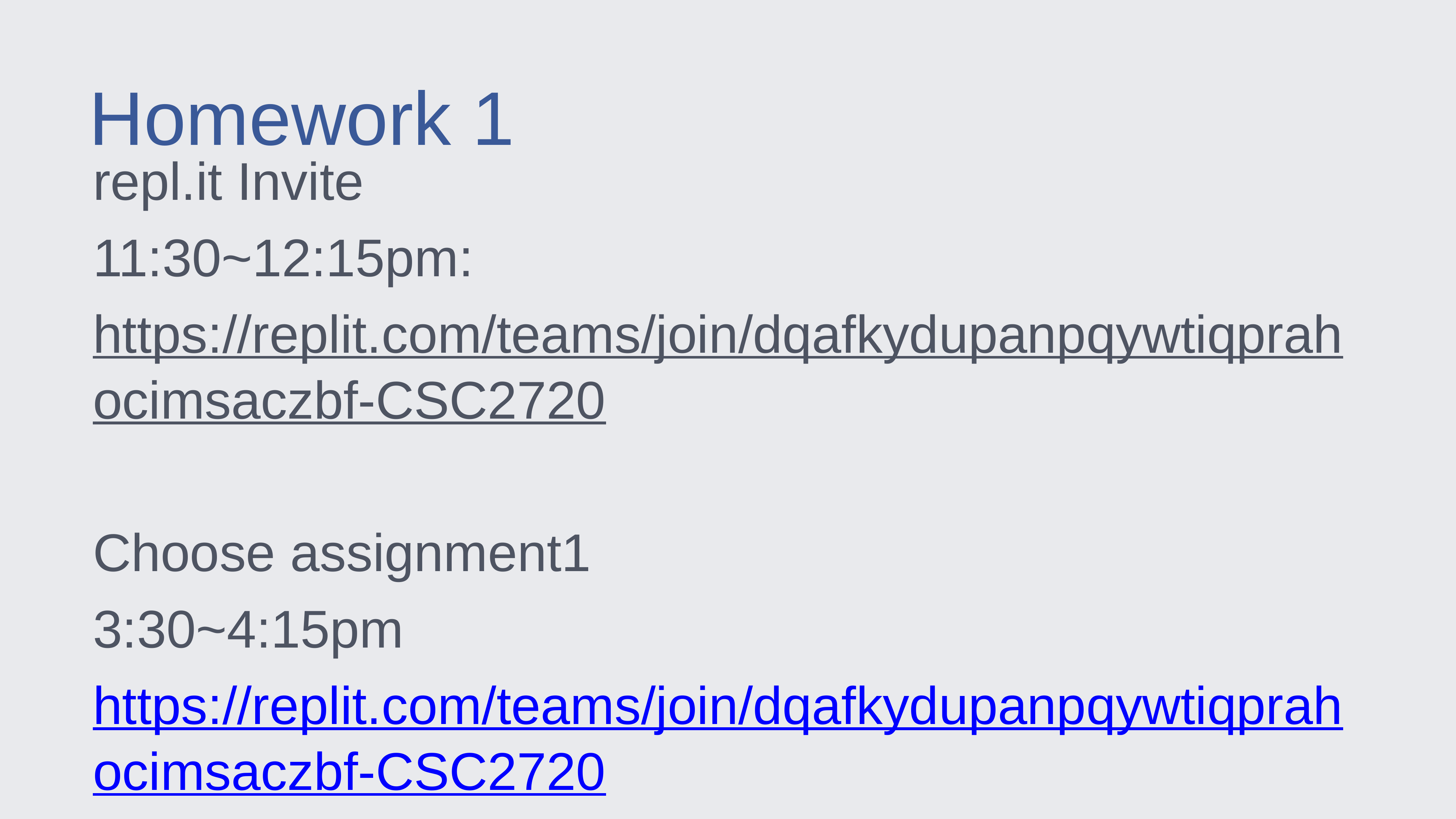

Homework 1
repl.it Invite
11:30~12:15pm:
https://replit.com/teams/join/dqafkydupanpqywtiqprahocimsaczbf-CSC2720
Choose assignment1
3:30~4:15pm
https://replit.com/teams/join/dqafkydupanpqywtiqprahocimsaczbf-CSC2720
Choose Assignment1-2